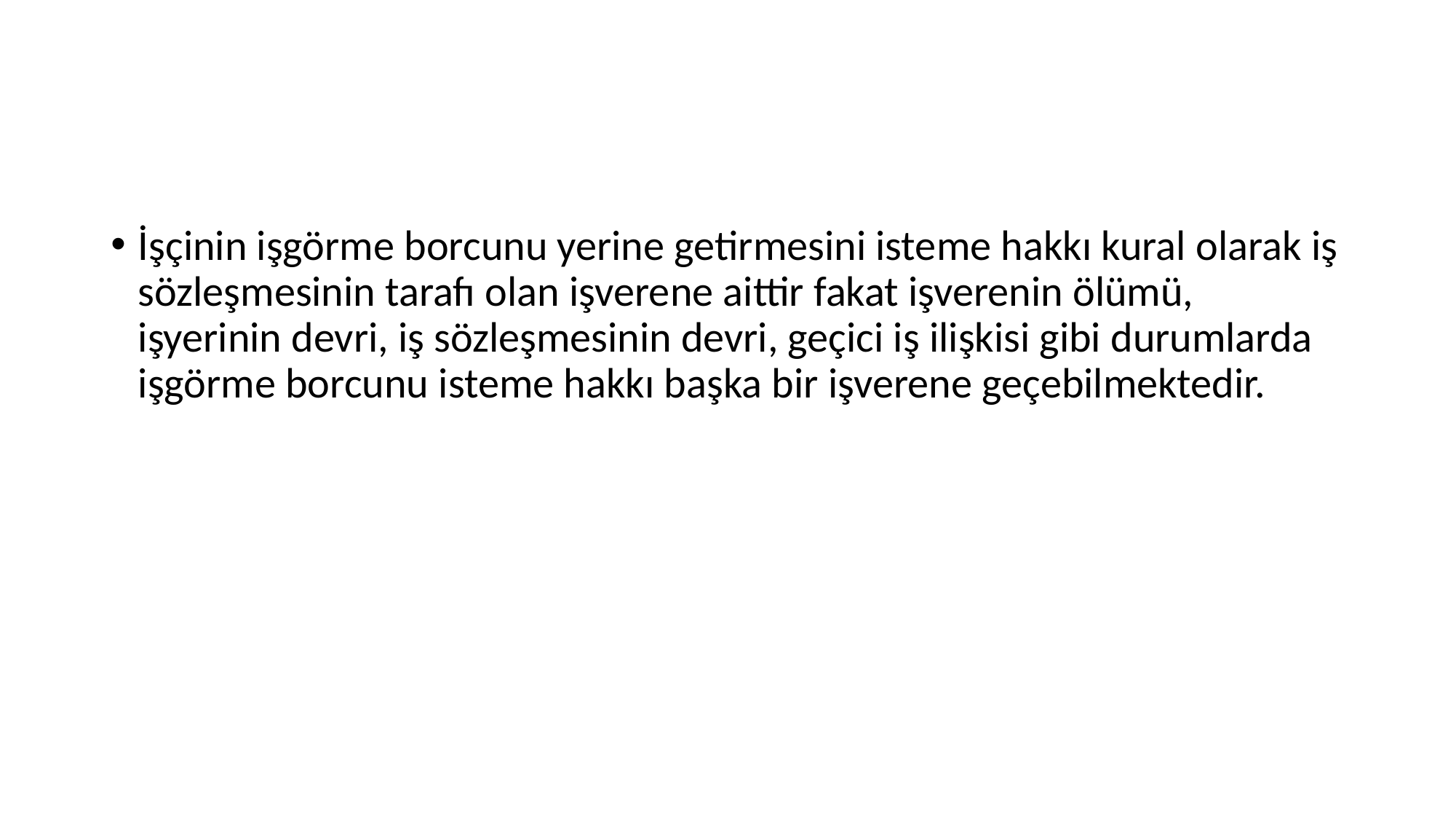

#
İşçinin işgörme borcunu yerine getirmesini isteme hakkı kural olarak iş sözleşmesinin tarafı olan işverene aittir fakat işverenin ölümü, işyerinin devri, iş sözleşmesinin devri, geçici iş ilişkisi gibi durumlarda işgörme borcunu isteme hakkı başka bir işverene geçebilmektedir.